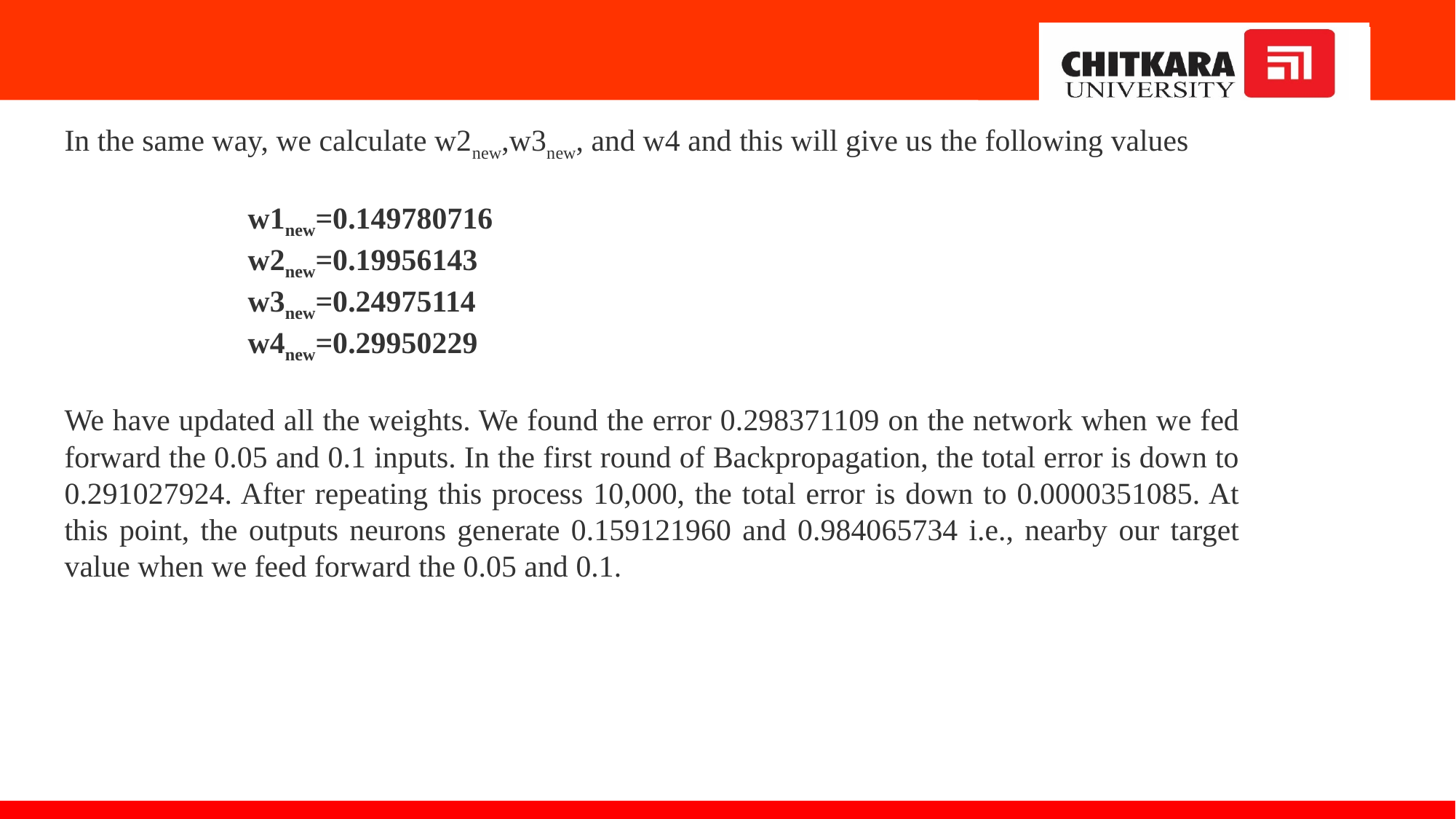

In the same way, we calculate w2new,w3new, and w4 and this will give us the following values

                        w1new=0.149780716
                        w2new=0.19956143
                        w3new=0.24975114
                        w4new=0.29950229

We have updated all the weights. We found the error 0.298371109 on the network when we fed forward the 0.05 and 0.1 inputs. In the first round of Backpropagation, the total error is down to 0.291027924. After repeating this process 10,000, the total error is down to 0.0000351085. At this point, the outputs neurons generate 0.159121960 and 0.984065734 i.e., nearby our target value when we feed forward the 0.05 and 0.1.